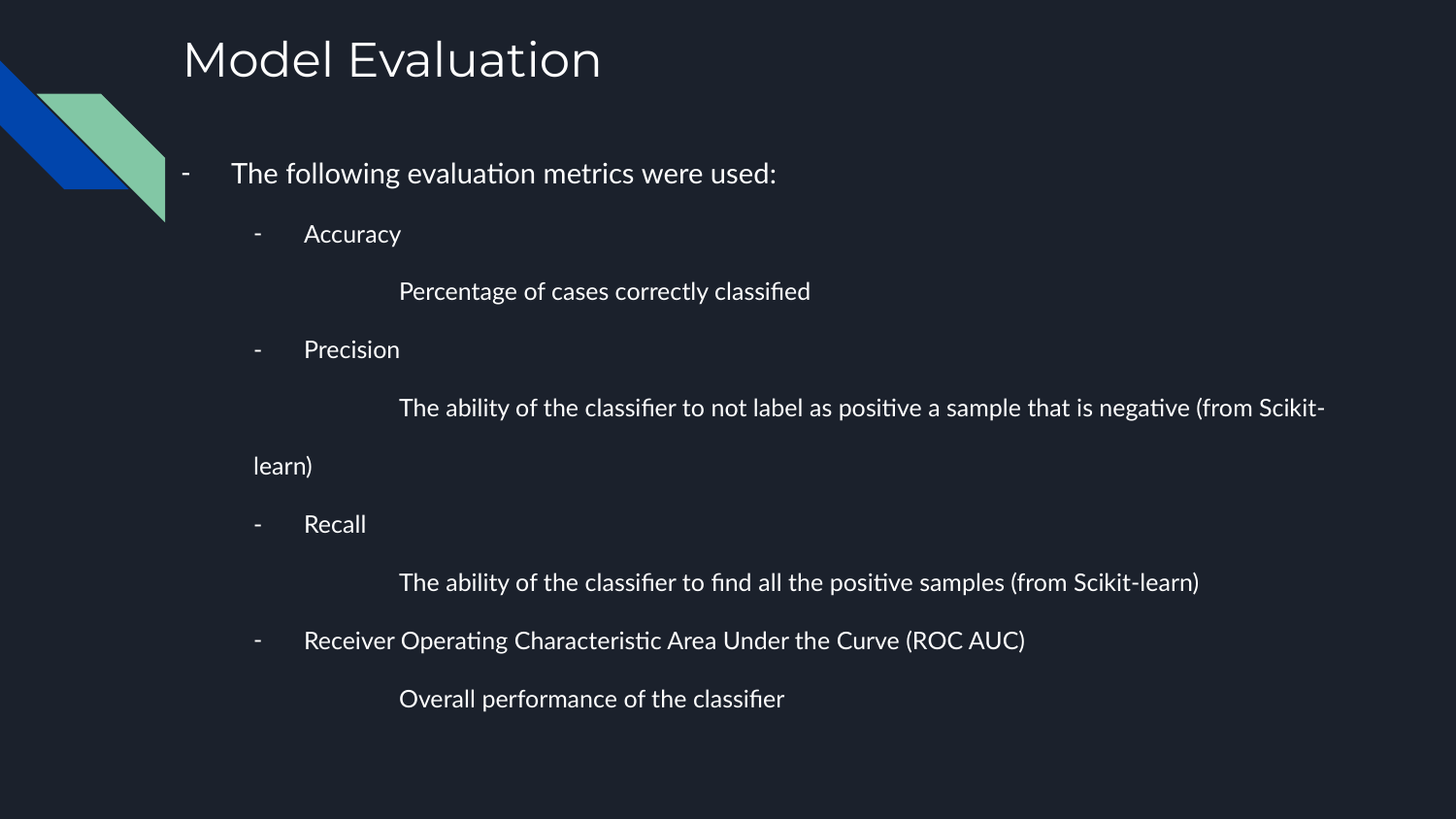

# Model Evaluation

The following evaluation metrics were used:
Accuracy
	Percentage of cases correctly classified
Precision
	The ability of the classifier to not label as positive a sample that is negative (from Scikit-learn)
Recall
	The ability of the classifier to find all the positive samples (from Scikit-learn)
Receiver Operating Characteristic Area Under the Curve (ROC AUC)
	Overall performance of the classifier